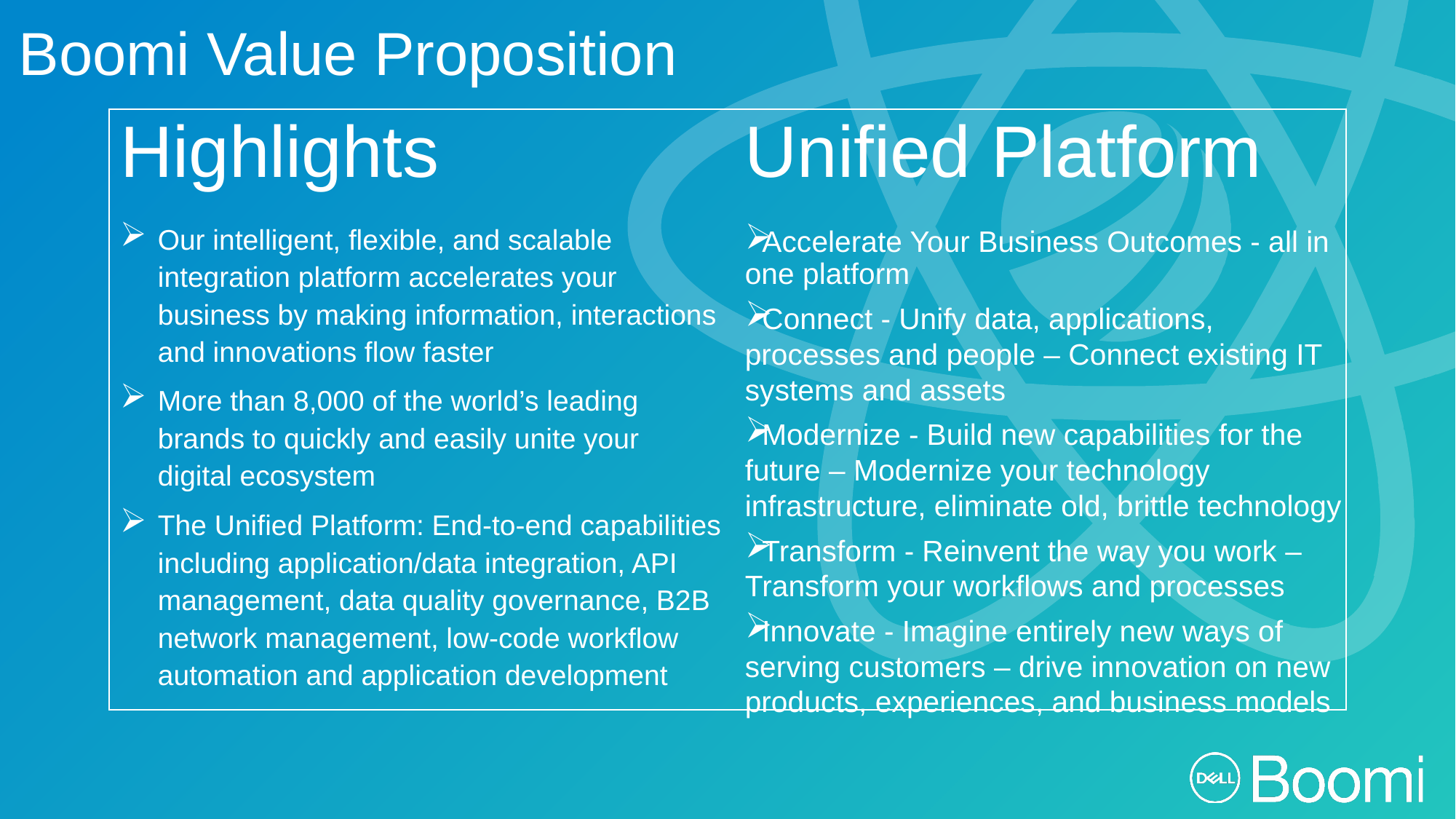

Boomi Value Proposition
Highlights
Unified Platform
Our intelligent, flexible, and scalable integration platform accelerates your business by making information, interactions and innovations flow faster
More than 8,000 of the world’s leading brands to quickly and easily unite your digital ecosystem
The Unified Platform: End-to-end capabilities including application/data integration, API management, data quality governance, B2B network management, low-code workflow automation and application development
Accelerate Your Business Outcomes - all in one platform
Connect - Unify data, applications, processes and people – Connect existing IT systems and assets
Modernize - Build new capabilities for the future – Modernize your technology infrastructure, eliminate old, brittle technology
Transform - Reinvent the way you work – Transform your workflows and processes
Innovate - Imagine entirely new ways of serving customers – drive innovation on new products, experiences, and business models